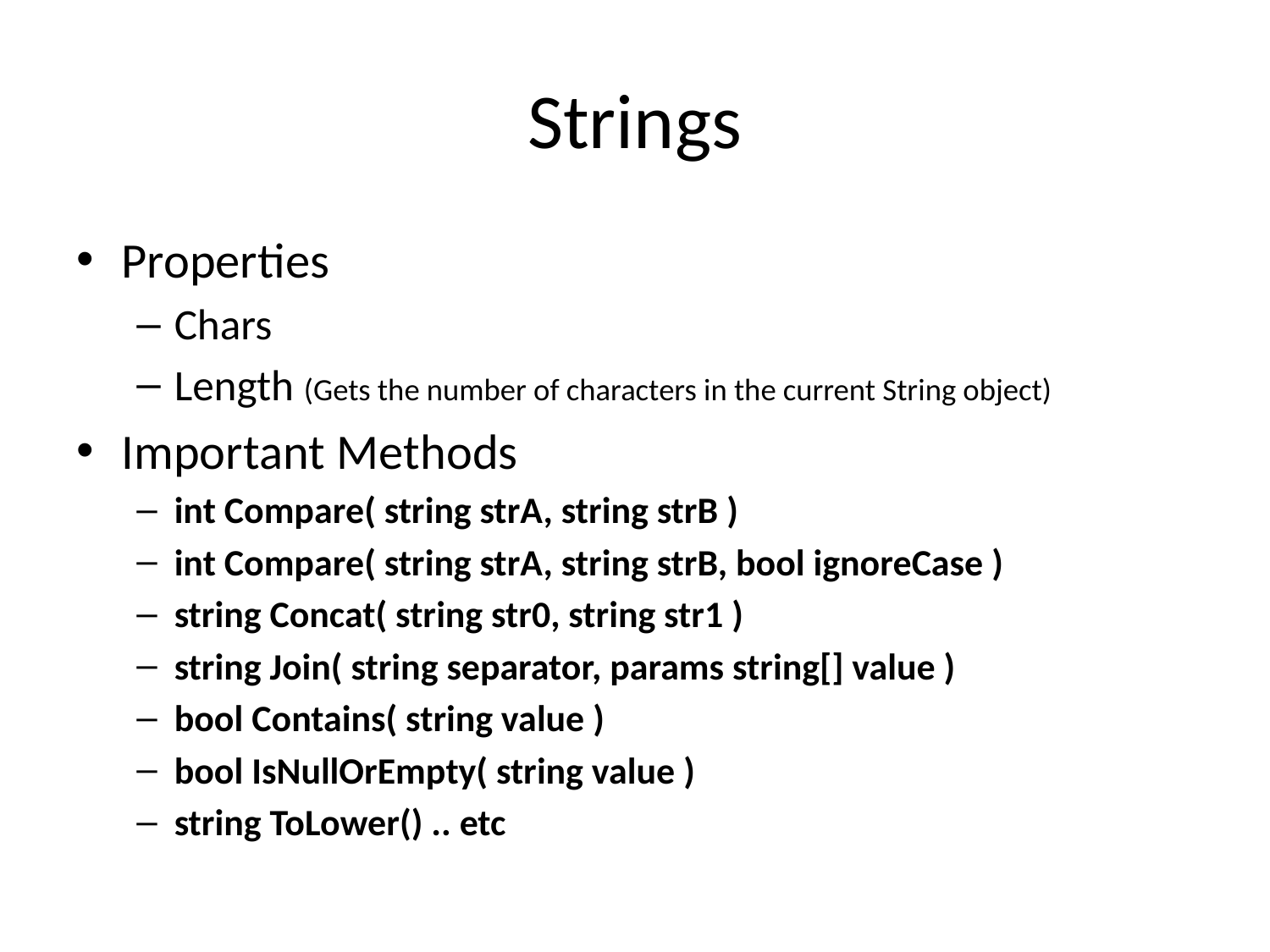

# Strings
Properties
Chars
Length (Gets the number of characters in the current String object)
Important Methods
int Compare( string strA, string strB )
int Compare( string strA, string strB, bool ignoreCase )
string Concat( string str0, string str1 )
string Join( string separator, params string[] value )
bool Contains( string value )
bool IsNullOrEmpty( string value )
string ToLower() .. etc